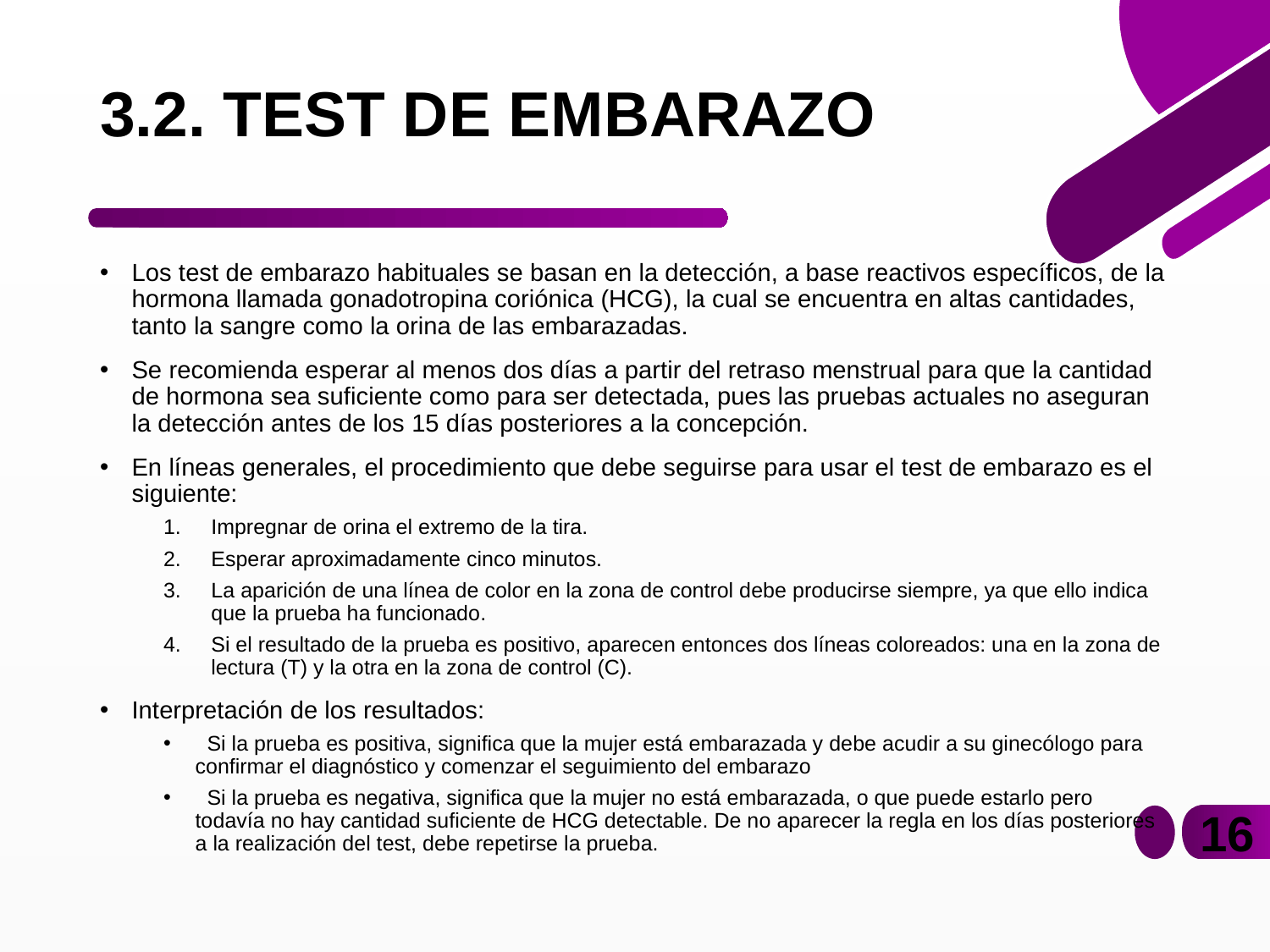

# 3.2. TEST DE EMBARAZO
Los test de embarazo habituales se basan en la detección, a base reactivos específicos, de la hormona llamada gonadotropina coriónica (HCG), la cual se encuentra en altas cantidades, tanto la sangre como la orina de las embarazadas.
Se recomienda esperar al menos dos días a partir del retraso menstrual para que la cantidad de hormona sea suficiente como para ser detectada, pues las pruebas actuales no aseguran la detección antes de los 15 días posteriores a la concepción.
En líneas generales, el procedimiento que debe seguirse para usar el test de embarazo es el siguiente:
Impregnar de orina el extremo de la tira.
Esperar aproximadamente cinco minutos.
La aparición de una línea de color en la zona de control debe producirse siempre, ya que ello indica que la prueba ha funcionado.
Si el resultado de la prueba es positivo, aparecen entonces dos líneas coloreados: una en la zona de lectura (T) y la otra en la zona de control (C).
Interpretación de los resultados:
  Si la prueba es positiva, significa que la mujer está embarazada y debe acudir a su ginecólogo para confirmar el diagnóstico y comenzar el seguimiento del embarazo
  Si la prueba es negativa, significa que la mujer no está embarazada, o que puede estarlo pero todavía no hay cantidad suficiente de HCG detectable. De no aparecer la regla en los días posteriores a la realización del test, debe repetirse la prueba.
16